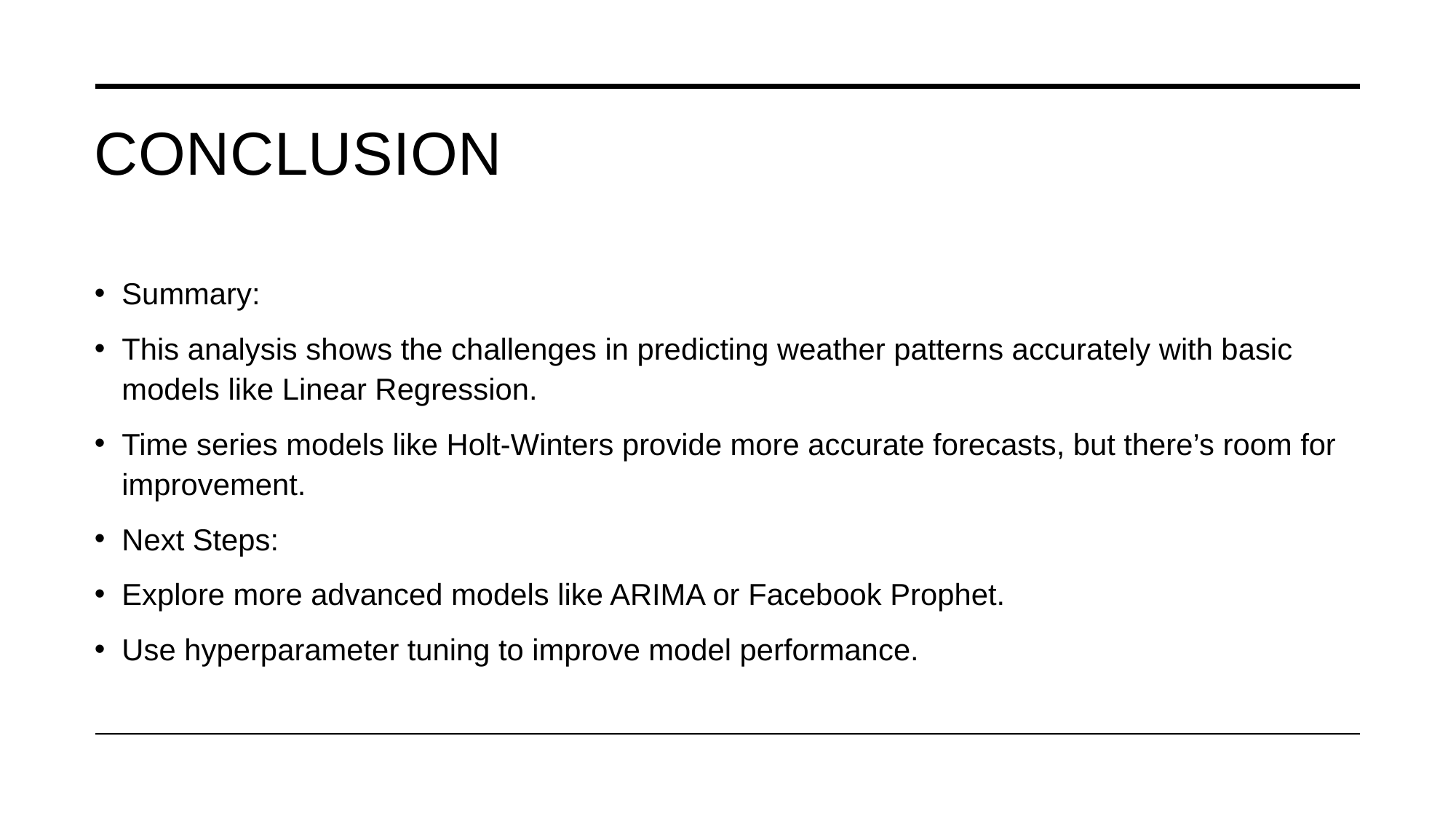

# Conclusion
Summary:
This analysis shows the challenges in predicting weather patterns accurately with basic models like Linear Regression.
Time series models like Holt-Winters provide more accurate forecasts, but there’s room for improvement.
Next Steps:
Explore more advanced models like ARIMA or Facebook Prophet.
Use hyperparameter tuning to improve model performance.